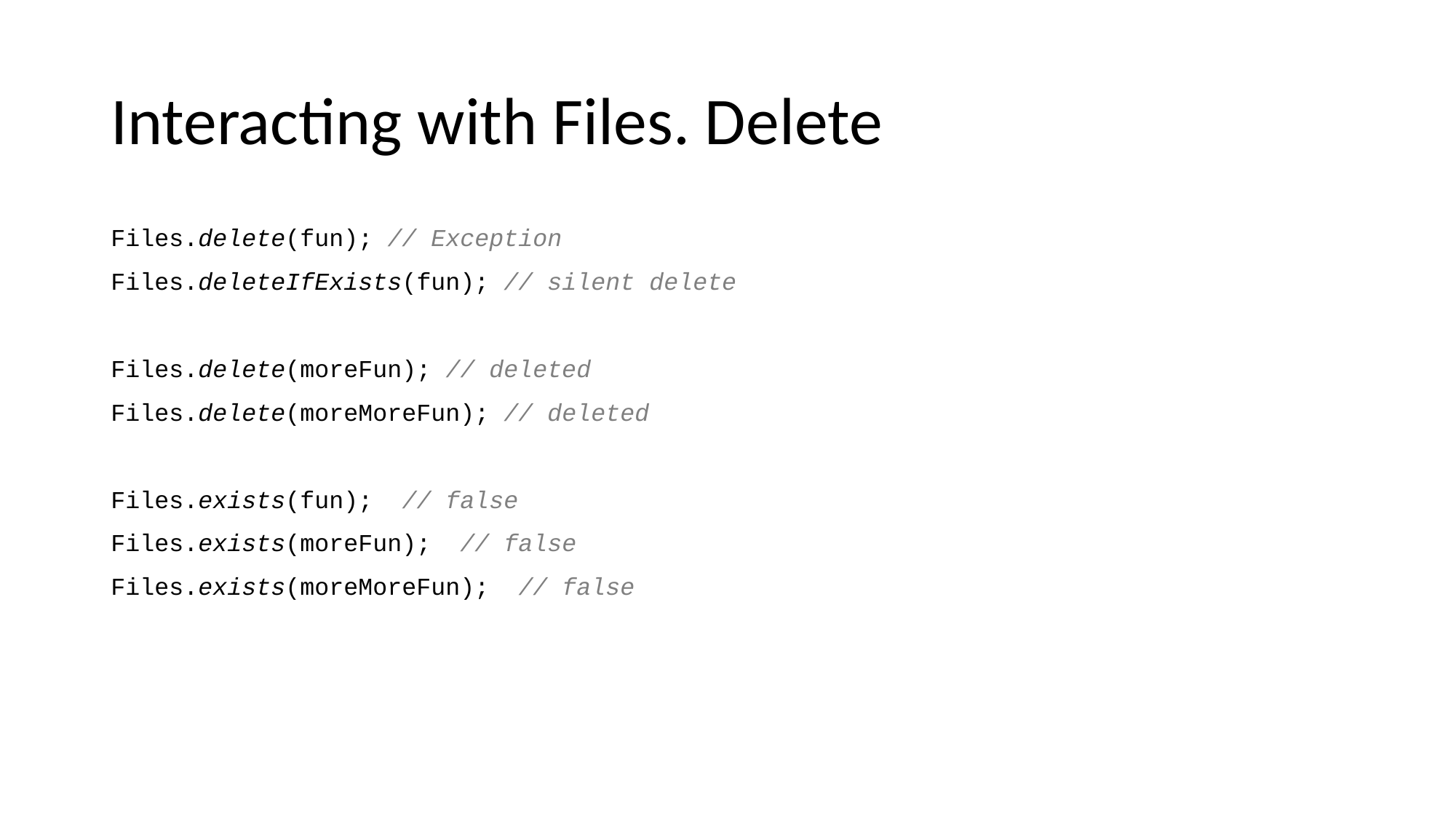

# Interacting with Files. Delete
Files.delete(fun); // Exception
Files.deleteIfExists(fun); // silent delete
Files.delete(moreFun); // deleted
Files.delete(moreMoreFun); // deleted
Files.exists(fun);  // false
Files.exists(moreFun);  // false
Files.exists(moreMoreFun);  // false